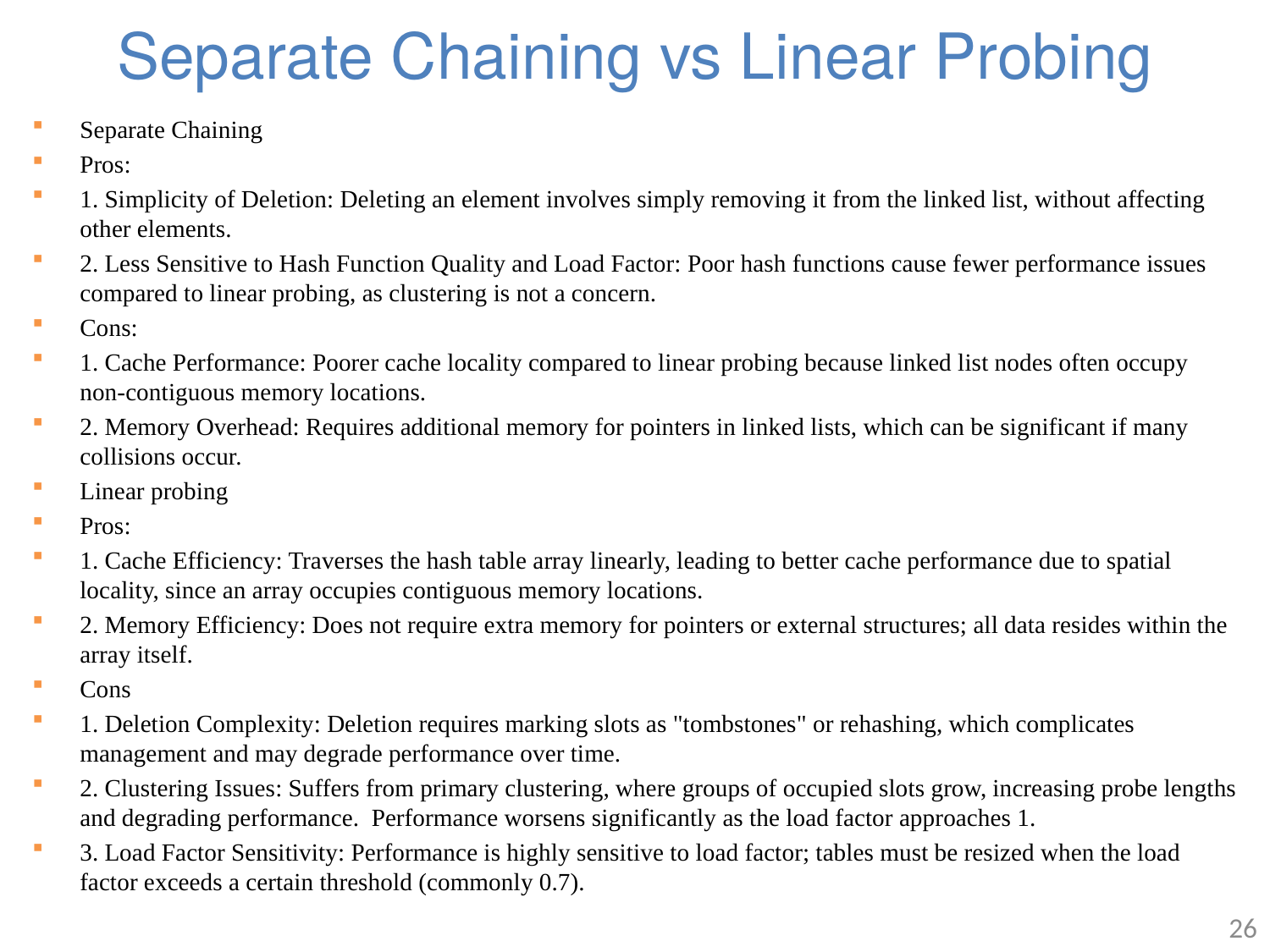

# Separate Chaining vs Linear Probing
Separate Chaining
Pros:
1. Simplicity of Deletion: Deleting an element involves simply removing it from the linked list, without affecting other elements.
2. Less Sensitive to Hash Function Quality and Load Factor: Poor hash functions cause fewer performance issues compared to linear probing, as clustering is not a concern.
Cons:
1. Cache Performance: Poorer cache locality compared to linear probing because linked list nodes often occupy non-contiguous memory locations.
2. Memory Overhead: Requires additional memory for pointers in linked lists, which can be significant if many collisions occur.
Linear probing
Pros:
1. Cache Efficiency: Traverses the hash table array linearly, leading to better cache performance due to spatial locality, since an array occupies contiguous memory locations.
2. Memory Efficiency: Does not require extra memory for pointers or external structures; all data resides within the array itself.
Cons
1. Deletion Complexity: Deletion requires marking slots as "tombstones" or rehashing, which complicates management and may degrade performance over time.
2. Clustering Issues: Suffers from primary clustering, where groups of occupied slots grow, increasing probe lengths and degrading performance.  Performance worsens significantly as the load factor approaches 1.
3. Load Factor Sensitivity: Performance is highly sensitive to load factor; tables must be resized when the load factor exceeds a certain threshold (commonly 0.7).

26